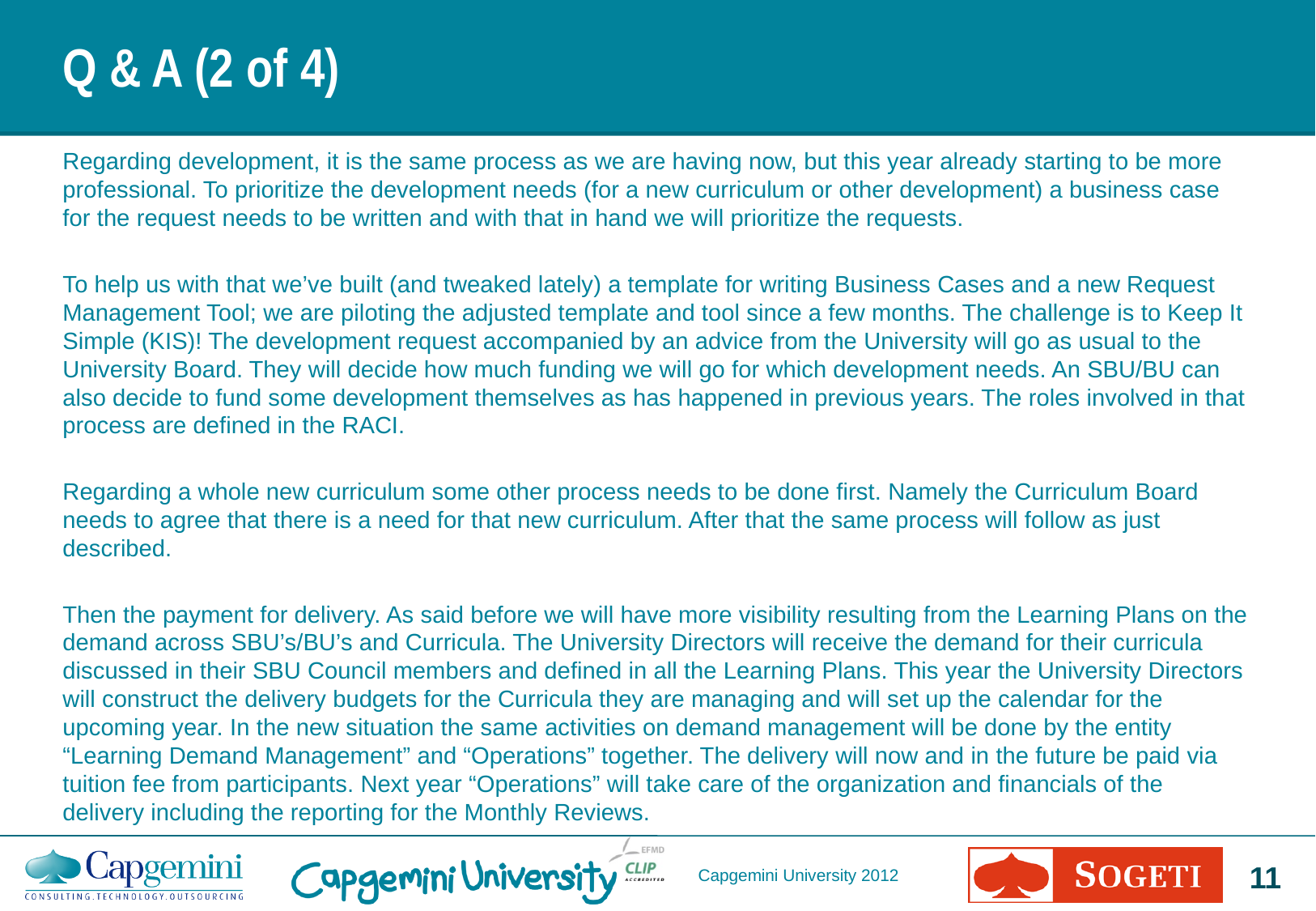

# Q & A (2 of 4)
Regarding development, it is the same process as we are having now, but this year already starting to be more professional. To prioritize the development needs (for a new curriculum or other development) a business case for the request needs to be written and with that in hand we will prioritize the requests.

To help us with that we’ve built (and tweaked lately) a template for writing Business Cases and a new Request Management Tool; we are piloting the adjusted template and tool since a few months. The challenge is to Keep It Simple (KIS)! The development request accompanied by an advice from the University will go as usual to the University Board. They will decide how much funding we will go for which development needs. An SBU/BU can also decide to fund some development themselves as has happened in previous years. The roles involved in that process are defined in the RACI.

Regarding a whole new curriculum some other process needs to be done first. Namely the Curriculum Board needs to agree that there is a need for that new curriculum. After that the same process will follow as just described.

Then the payment for delivery. As said before we will have more visibility resulting from the Learning Plans on the demand across SBU’s/BU’s and Curricula. The University Directors will receive the demand for their curricula discussed in their SBU Council members and defined in all the Learning Plans. This year the University Directors will construct the delivery budgets for the Curricula they are managing and will set up the calendar for the upcoming year. In the new situation the same activities on demand management will be done by the entity “Learning Demand Management” and “Operations” together. The delivery will now and in the future be paid via tuition fee from participants. Next year “Operations” will take care of the organization and financials of the delivery including the reporting for the Monthly Reviews.
Capgemini University 2012
11